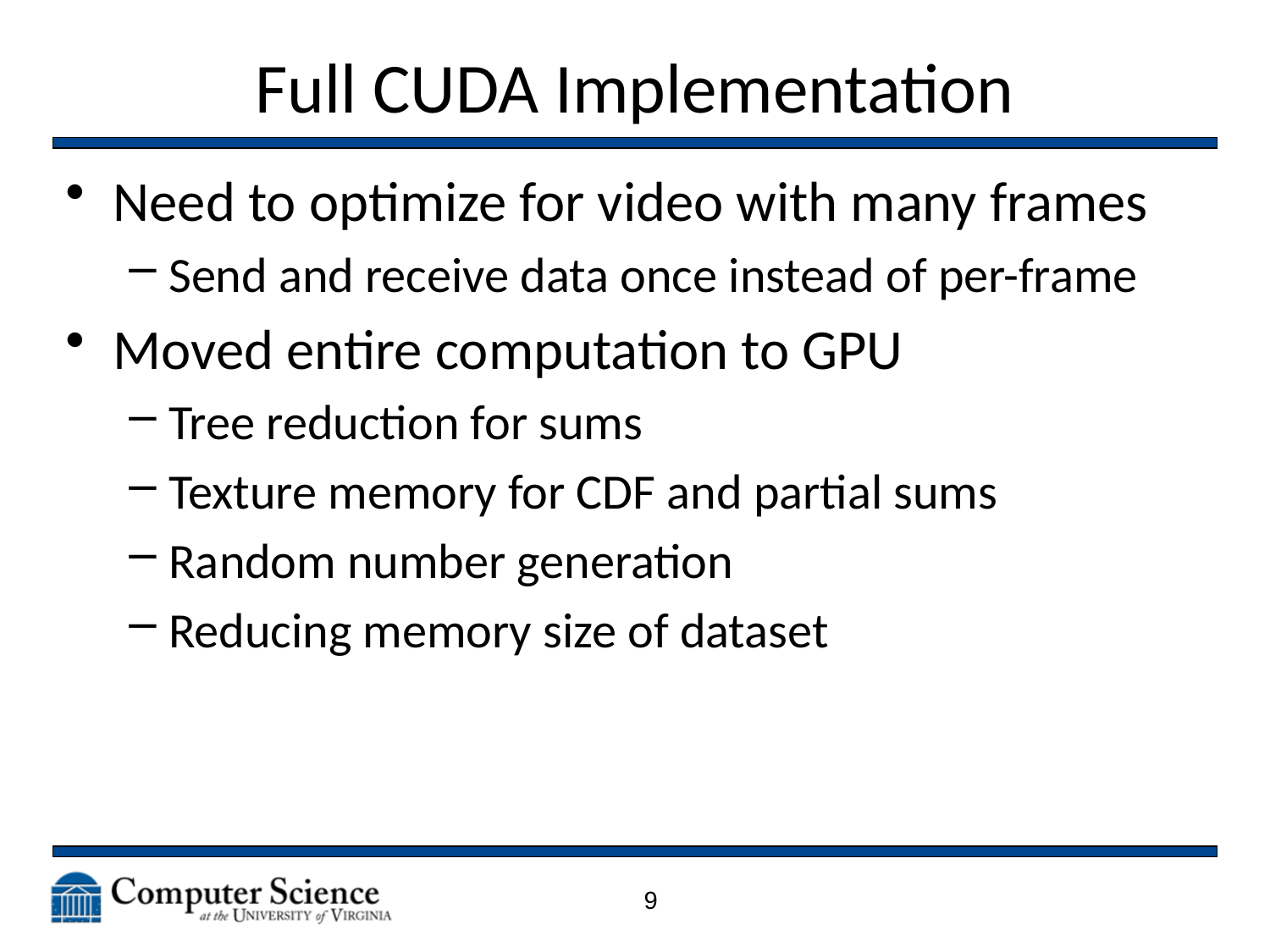

# Full CUDA Implementation
Need to optimize for video with many frames
Send and receive data once instead of per-frame
Moved entire computation to GPU
Tree reduction for sums
Texture memory for CDF and partial sums
Random number generation
Reducing memory size of dataset
9